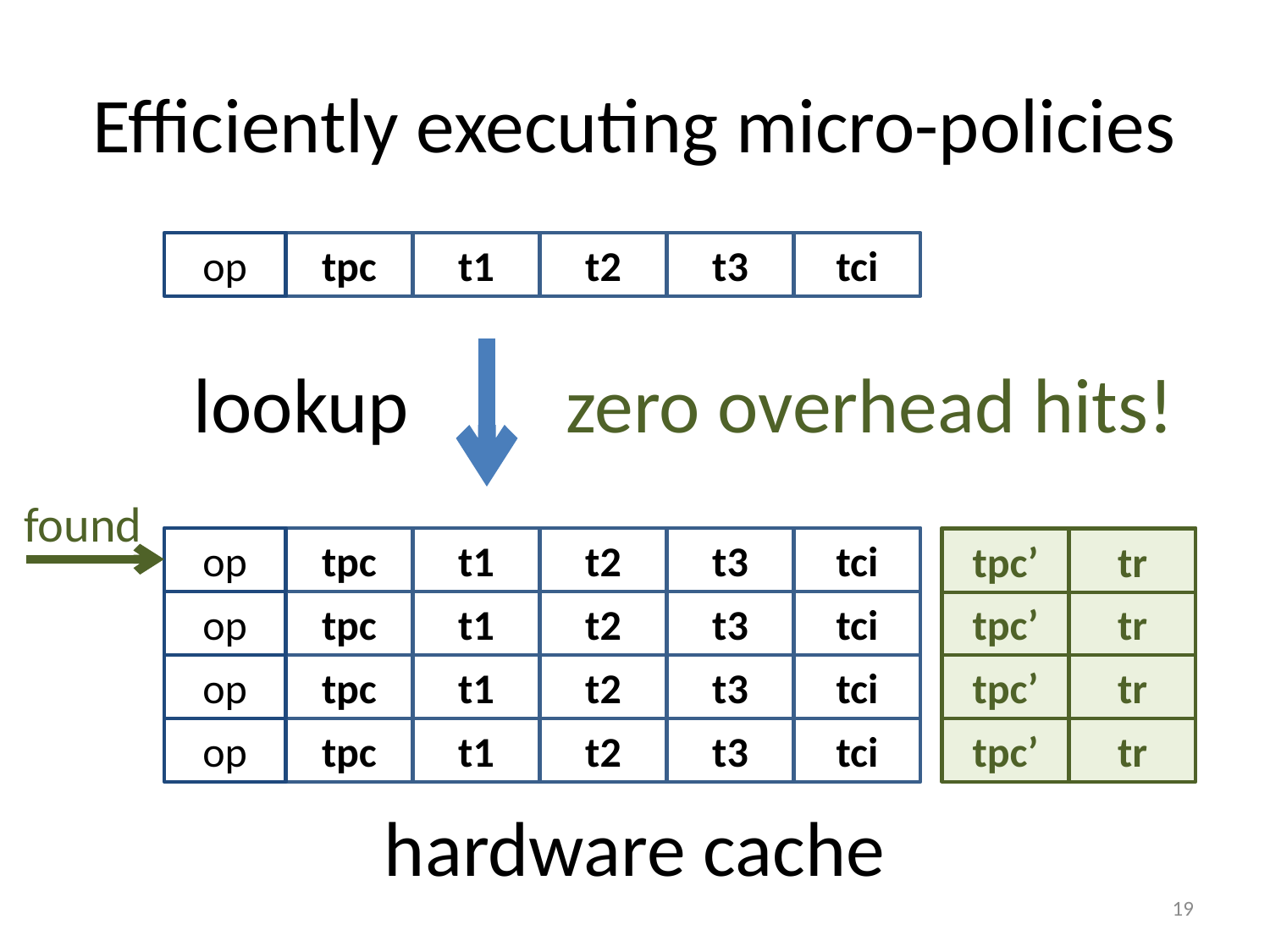

# Efficiently executing micro-policies
op
tpc
t1
t2
t3
tci
lookup
zero overhead hits!
found
op
tpc
t1
t2
t3
tci
tpc’
tr
tpc’
tr
op
tpc
t1
t2
t3
tci
tpc’
tr
op
tpc
t1
t2
t3
tci
tpc’
tr
op
tpc
t1
t2
t3
tci
tpc’
tr
hardware cache
19